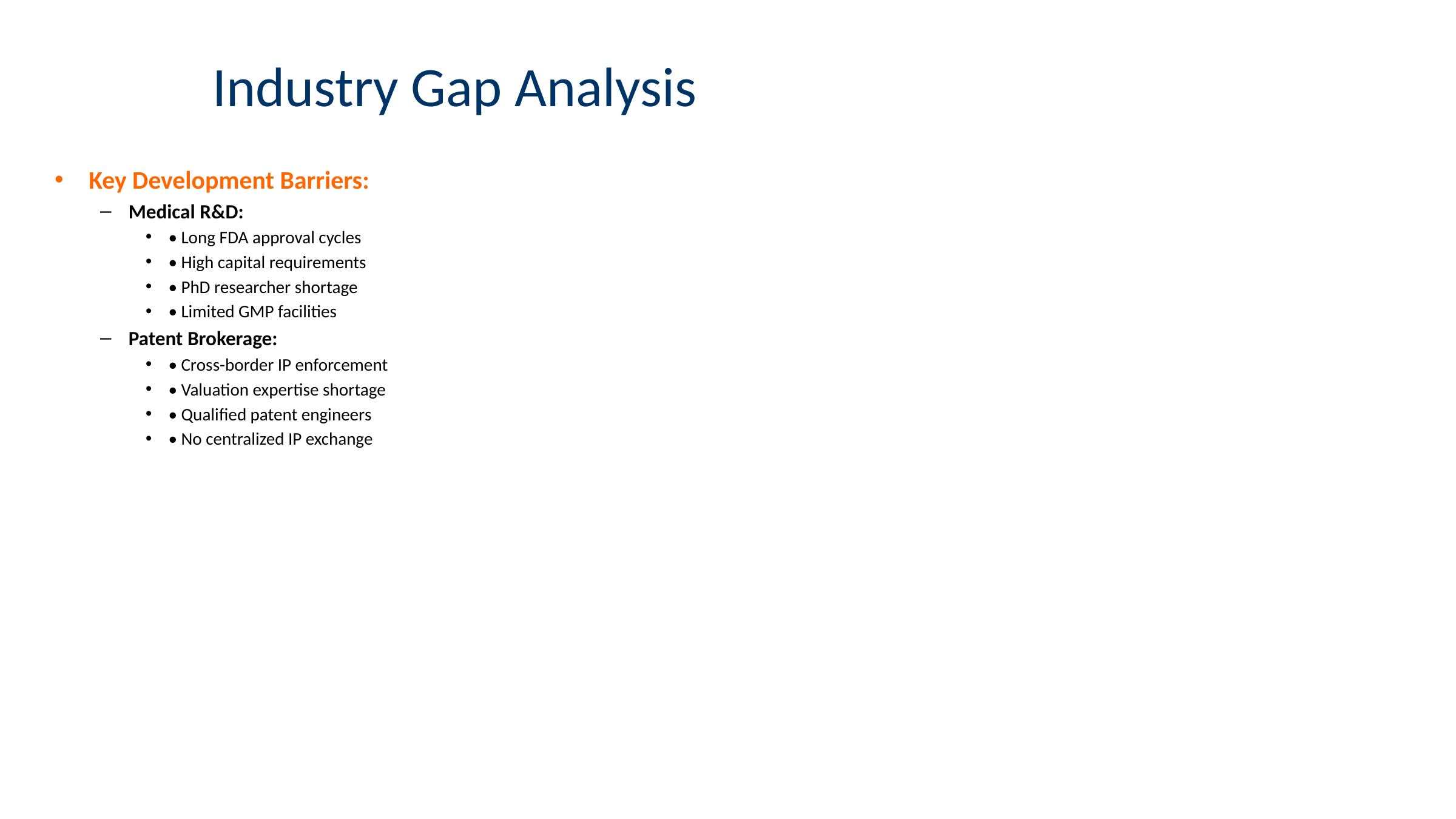

# Industry Gap Analysis
Key Development Barriers:
Medical R&D:
• Long FDA approval cycles
• High capital requirements
• PhD researcher shortage
• Limited GMP facilities
Patent Brokerage:
• Cross-border IP enforcement
• Valuation expertise shortage
• Qualified patent engineers
• No centralized IP exchange